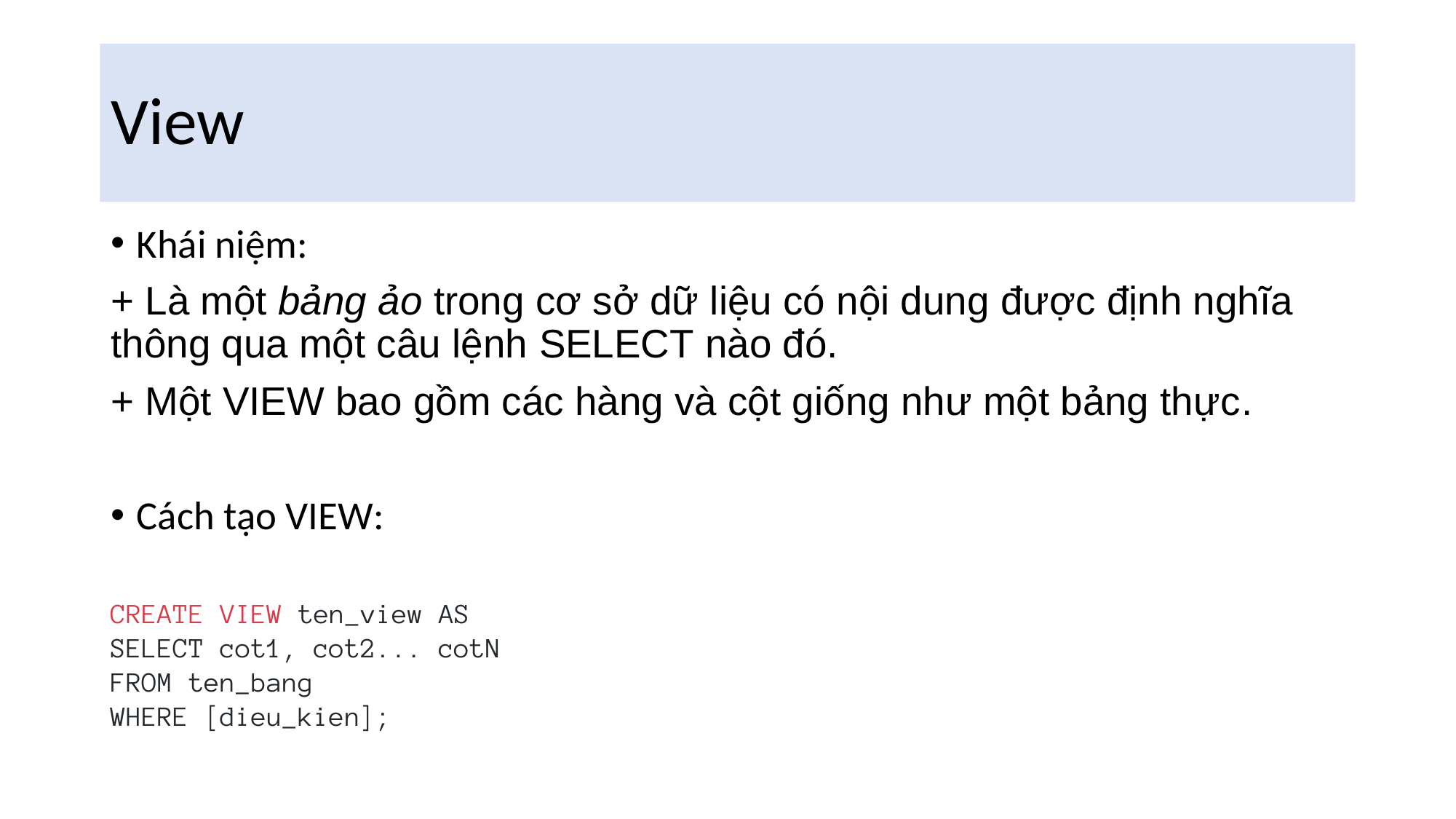

# View
Khái niệm:
+ Là một bảng ảo trong cơ sở dữ liệu có nội dung được định nghĩa thông qua một câu lệnh SELECT nào đó.
+ Một VIEW bao gồm các hàng và cột giống như một bảng thực.

Cách tạo VIEW:

CREATE VIEW ten_view AS
SELECT cot1, cot2... cotN
FROM ten_bang
WHERE [dieu_kien];